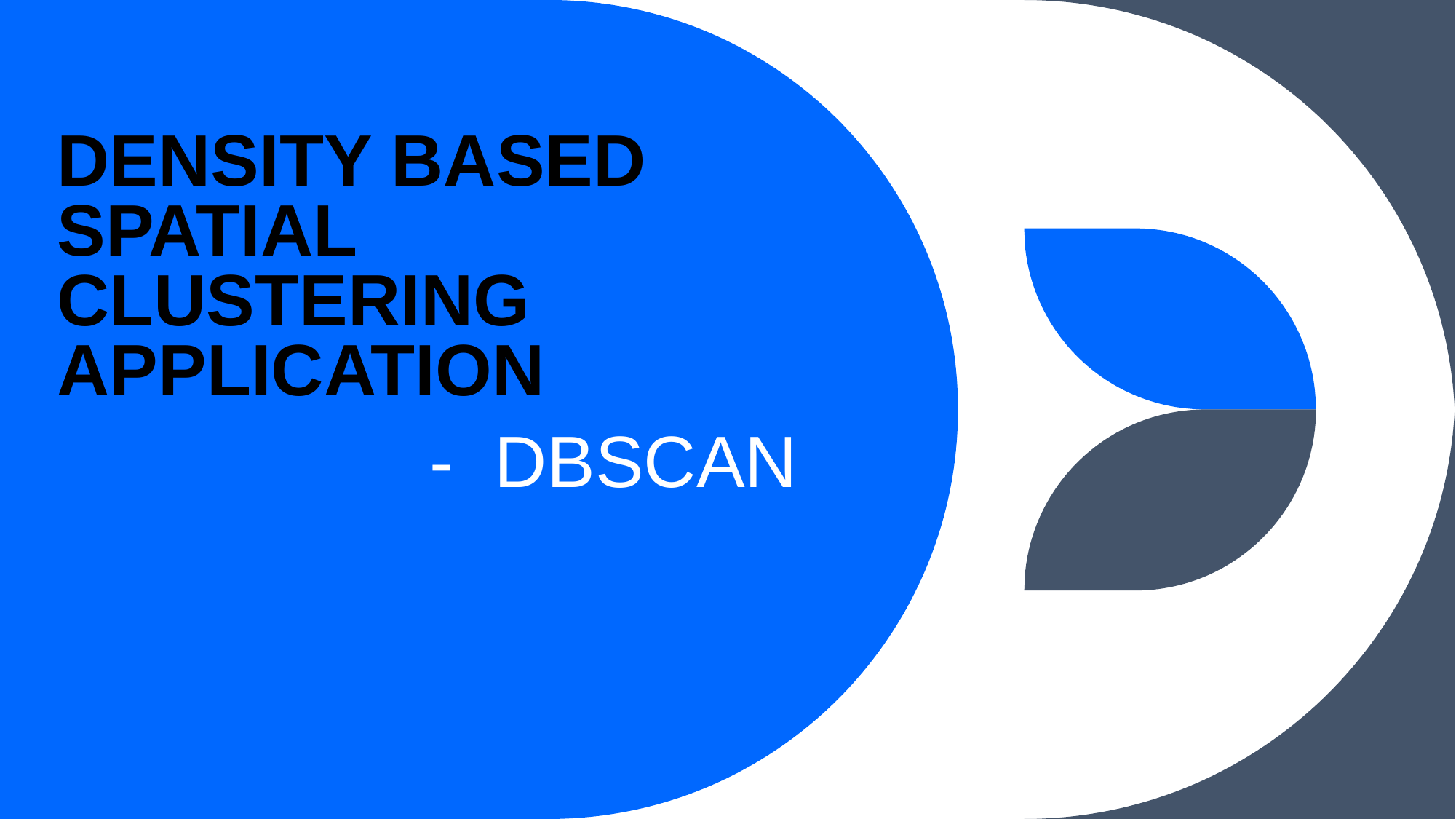

# DENSITY BASED SPATIAL CLUSTERING APPLICATION

-  DBSCAN